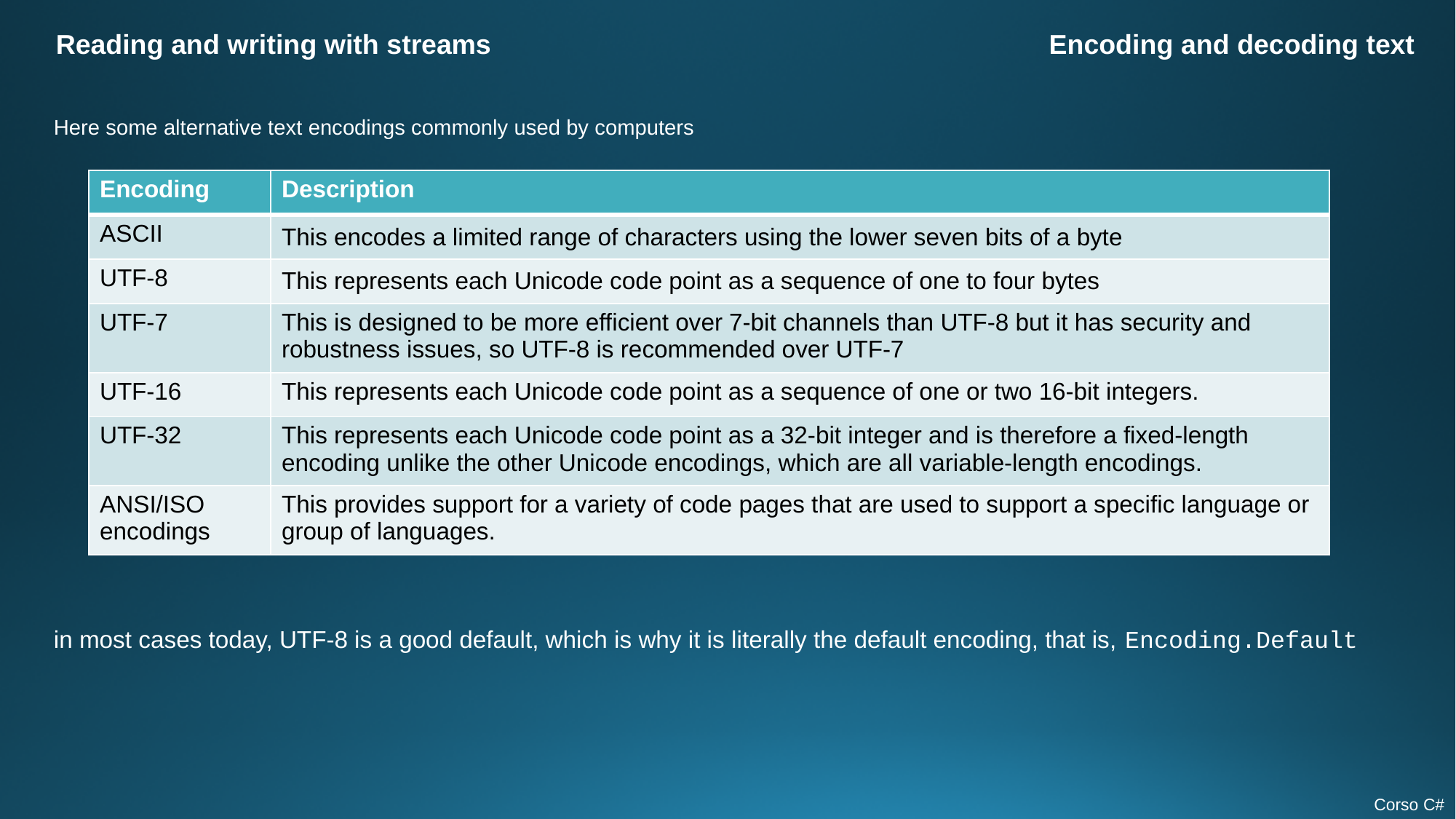

Reading and writing with streams
Encoding and decoding text
Here some alternative text encodings commonly used by computers
| Encoding | Description |
| --- | --- |
| ASCII | This encodes a limited range of characters using the lower seven bits of a byte |
| UTF-8 | This represents each Unicode code point as a sequence of one to four bytes |
| UTF-7 | This is designed to be more efficient over 7-bit channels than UTF-8 but it has security and robustness issues, so UTF-8 is recommended over UTF-7 |
| UTF-16 | This represents each Unicode code point as a sequence of one or two 16-bit integers. |
| UTF-32 | This represents each Unicode code point as a 32-bit integer and is therefore a fixed-length encoding unlike the other Unicode encodings, which are all variable-length encodings. |
| ANSI/ISO encodings | This provides support for a variety of code pages that are used to support a specific language or group of languages. |
in most cases today, UTF-8 is a good default, which is why it is literally the default encoding, that is, Encoding.Default
Corso C#